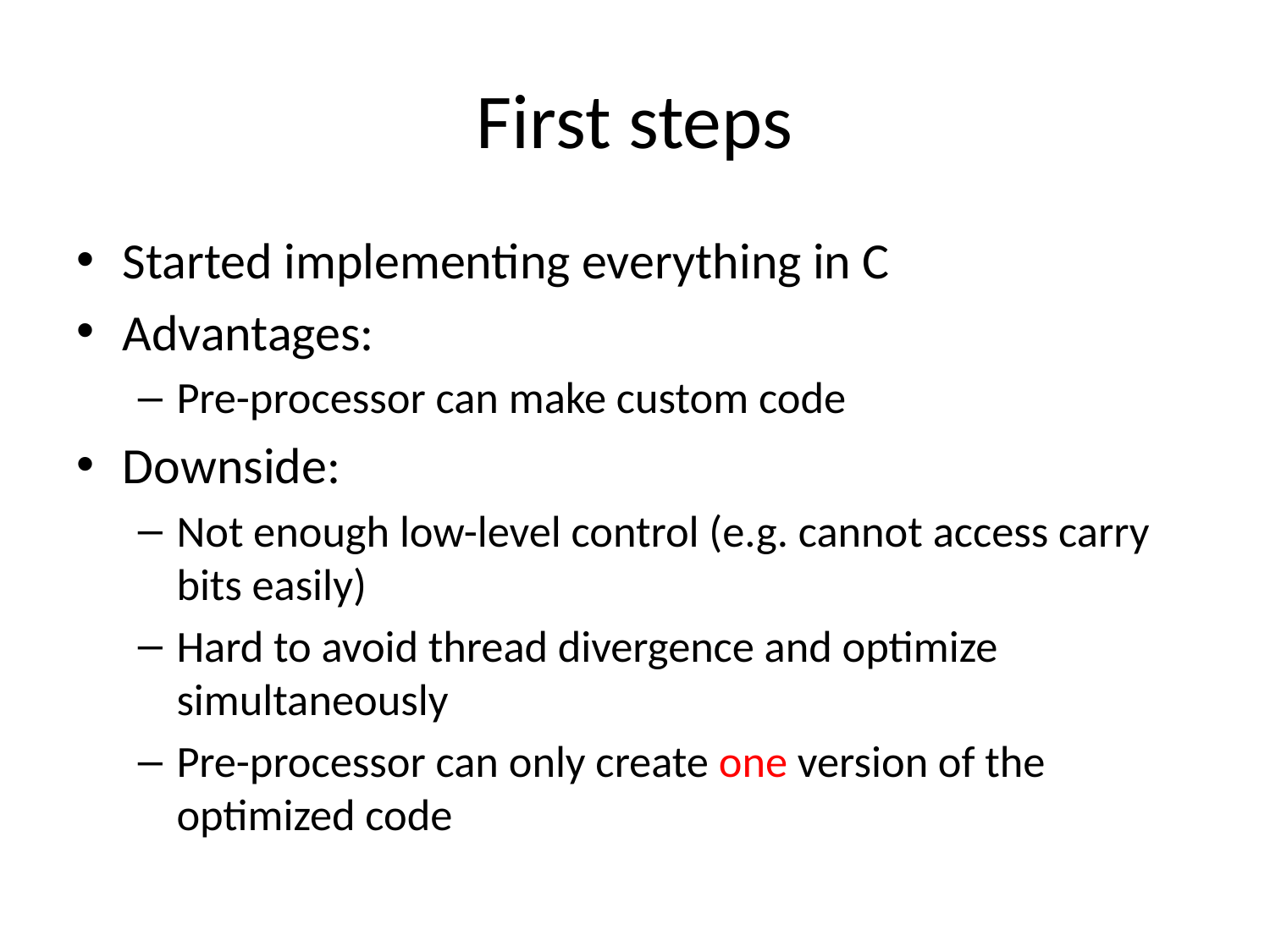

# First steps
Started implementing everything in C
Advantages:
Pre-processor can make custom code
Downside:
Not enough low-level control (e.g. cannot access carry bits easily)
Hard to avoid thread divergence and optimize simultaneously
Pre-processor can only create one version of the optimized code